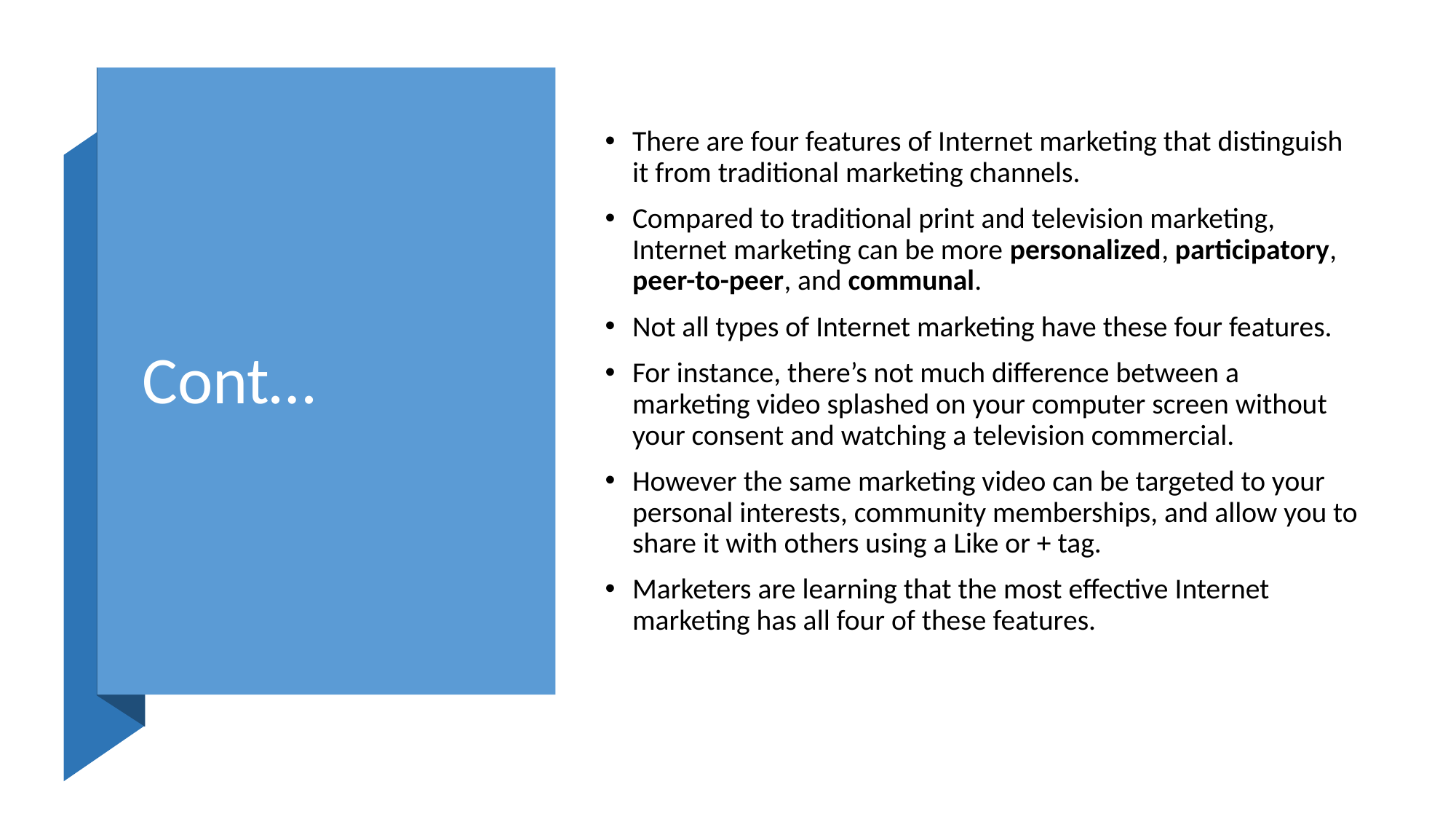

# Cont…
There are four features of Internet marketing that distinguish it from traditional marketing channels.
Compared to traditional print and television marketing, Internet marketing can be more personalized, participatory, peer-to-peer, and communal.
Not all types of Internet marketing have these four features.
For instance, there’s not much difference between a marketing video splashed on your computer screen without your consent and watching a television commercial.
However the same marketing video can be targeted to your personal interests, community memberships, and allow you to share it with others using a Like or + tag.
Marketers are learning that the most effective Internet marketing has all four of these features.